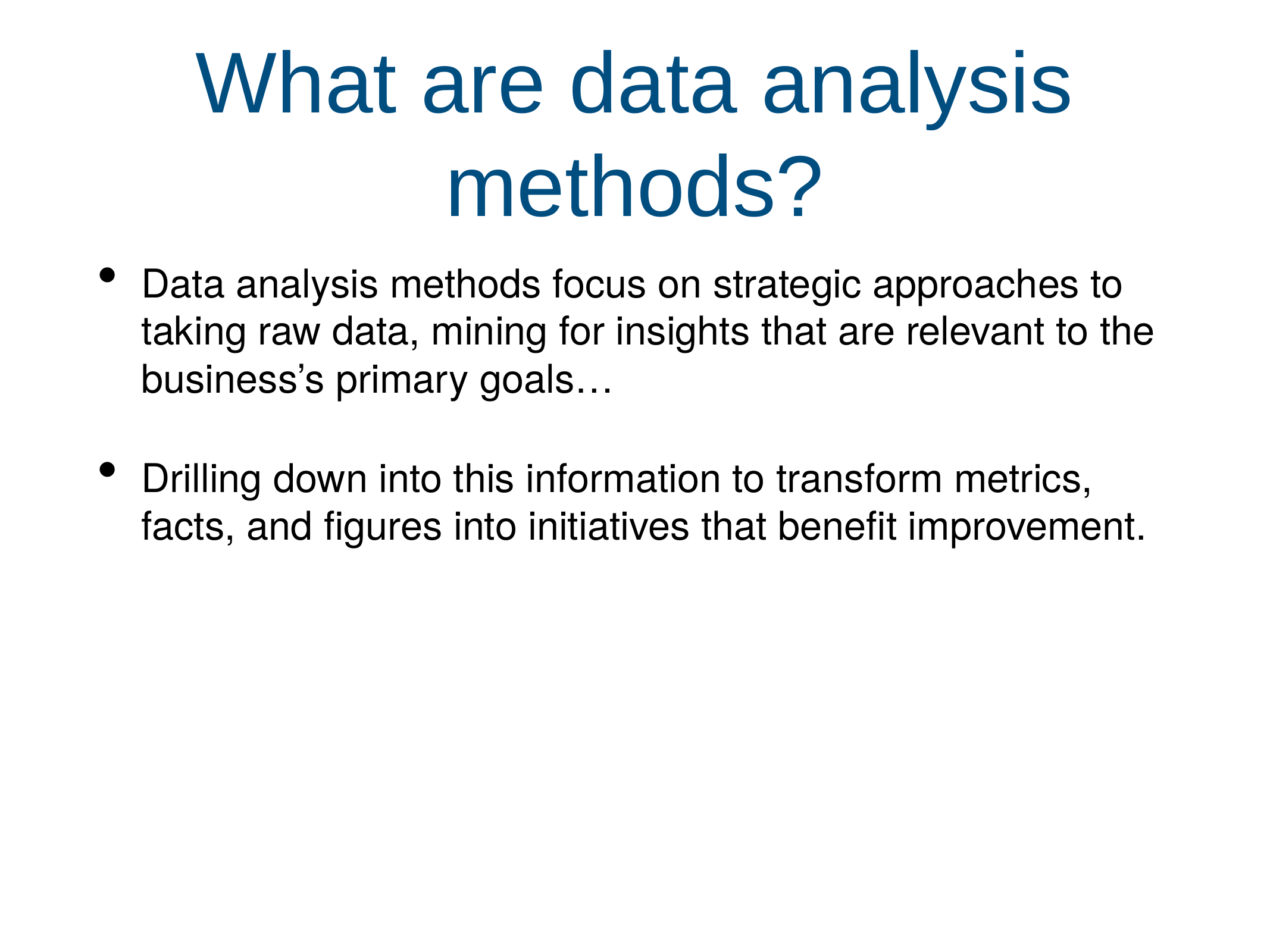

# What are data analysis methods?
Data analysis methods focus on strategic approaches to taking raw data, mining for insights that are relevant to the business’s primary goals…
Drilling down into this information to transform metrics, facts, and figures into initiatives that benefit improvement.